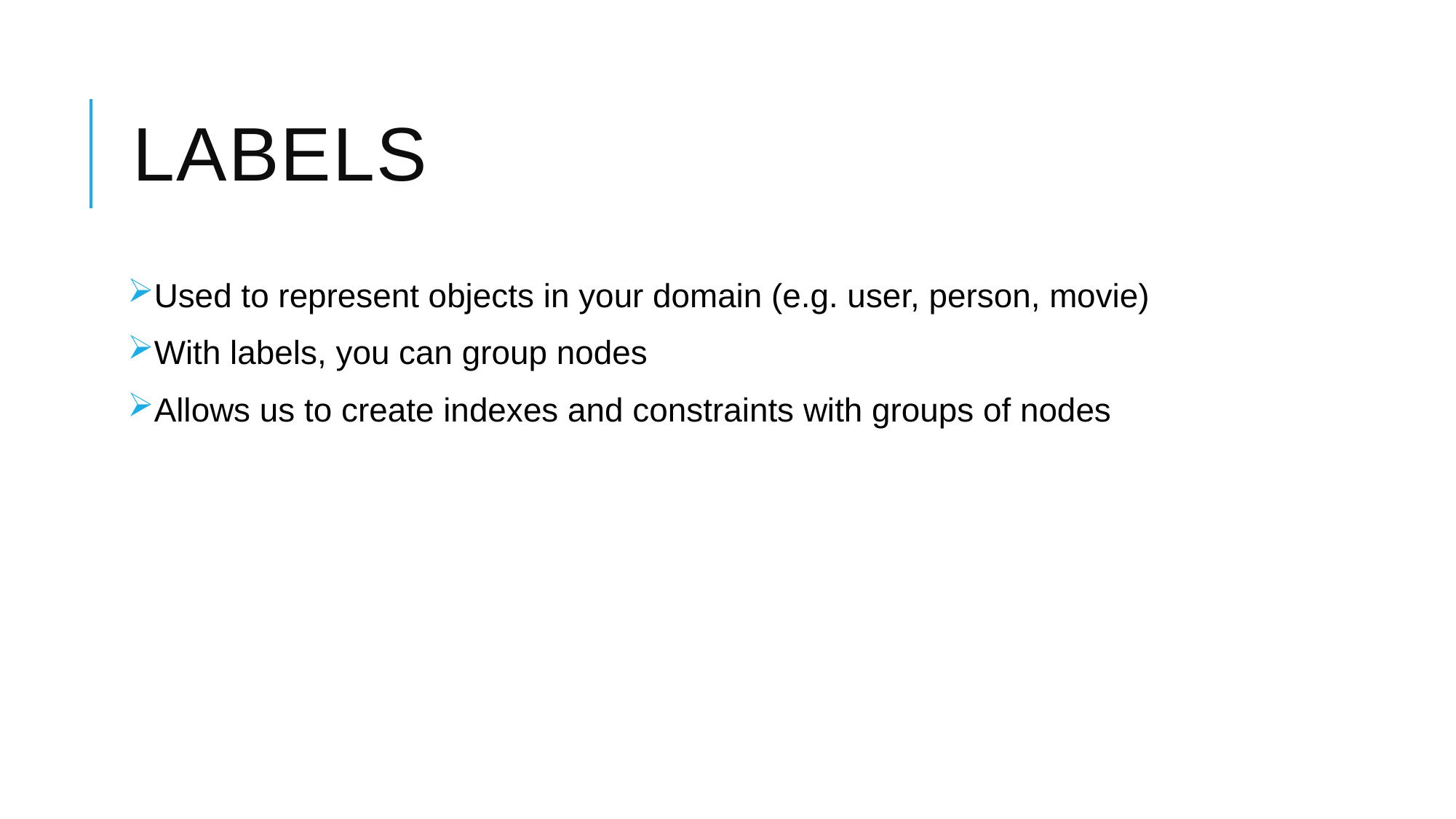

# Labels
Used to represent objects in your domain (e.g. user, person, movie)
With labels, you can group nodes
Allows us to create indexes and constraints with groups of nodes